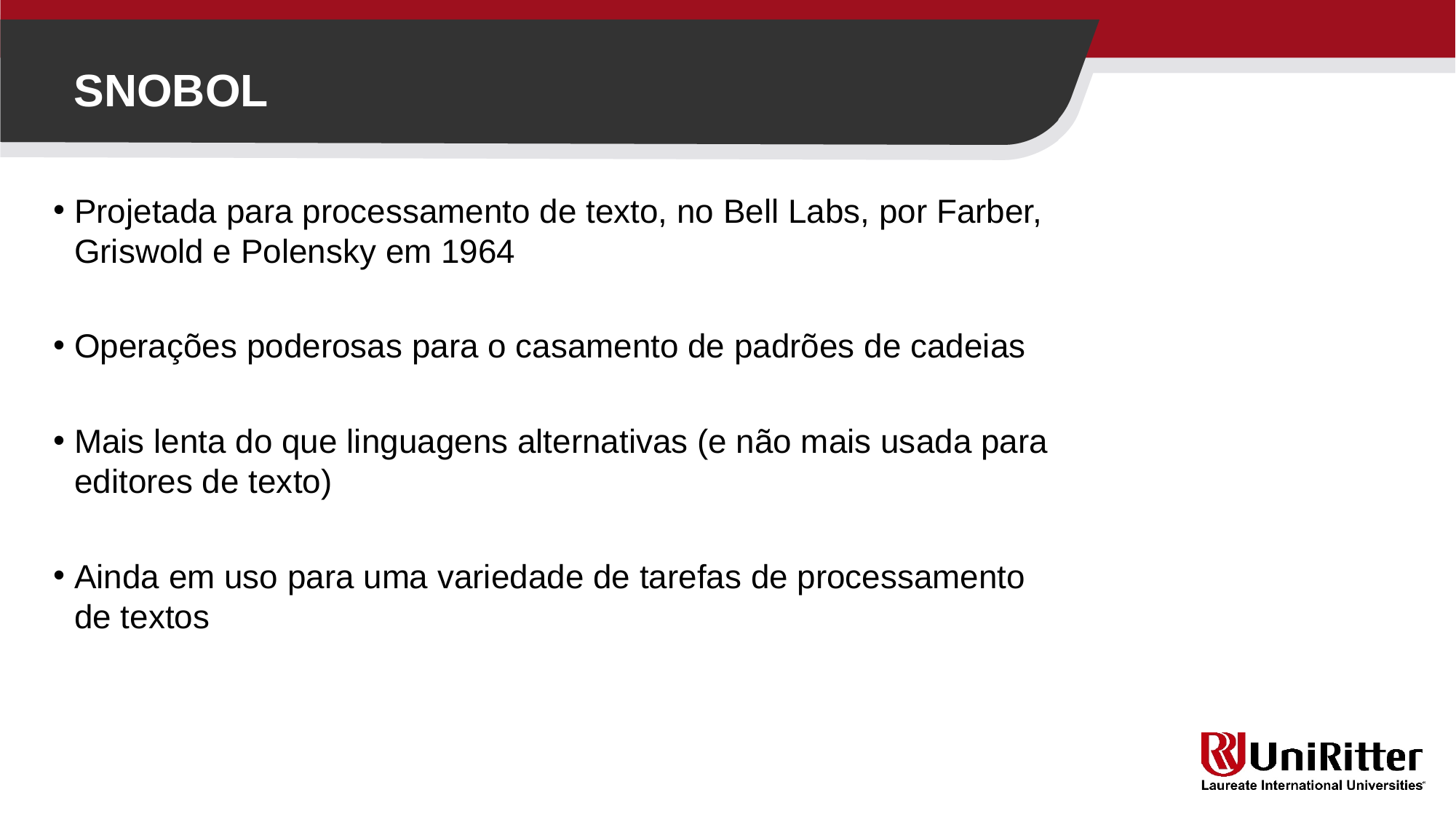

SNOBOL
Projetada para processamento de texto, no Bell Labs, por Farber, Griswold e Polensky em 1964

Operações poderosas para o casamento de padrões de cadeias

Mais lenta do que linguagens alternativas (e não mais usada para editores de texto)

Ainda em uso para uma variedade de tarefas de processamento
de textos